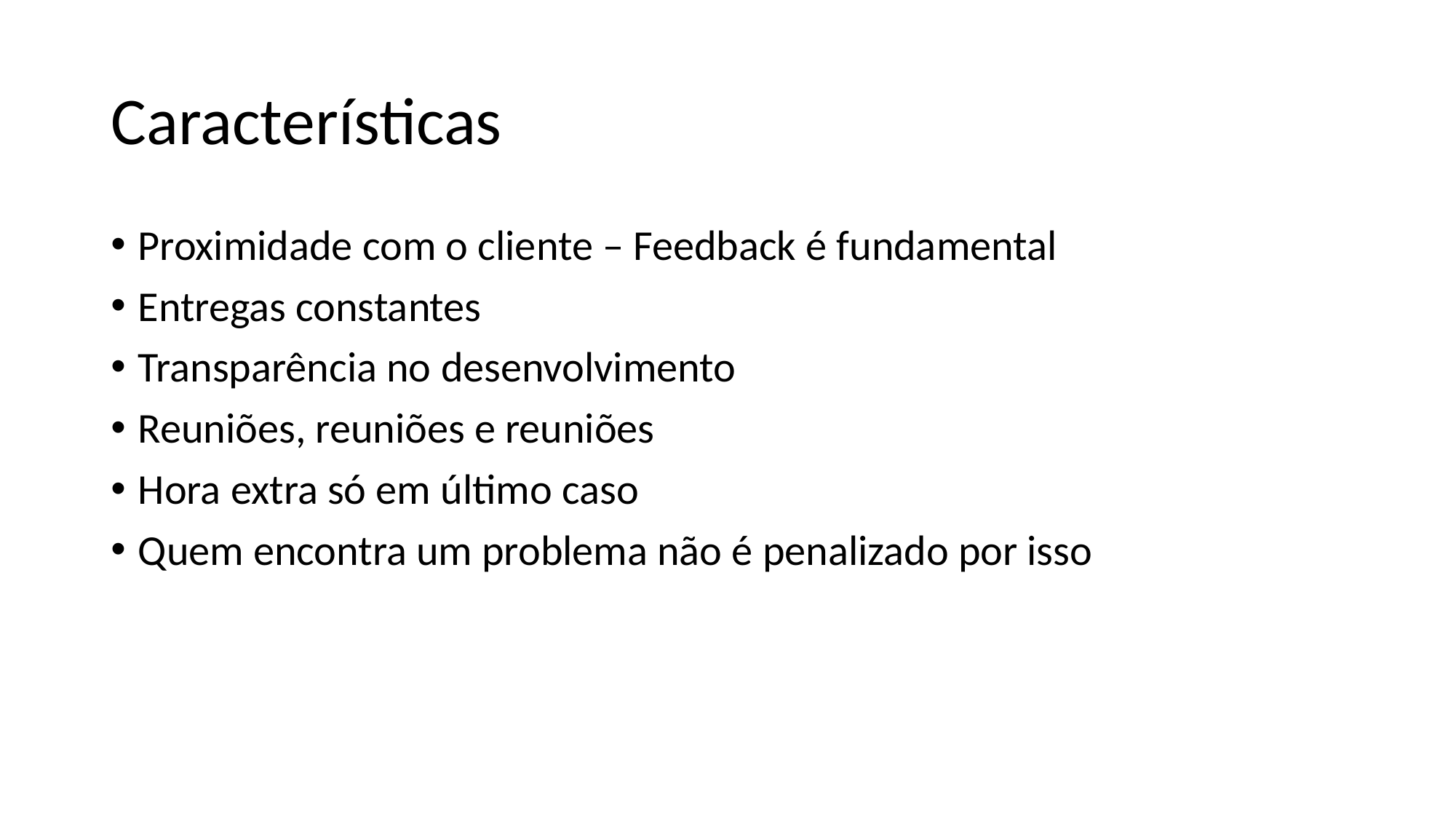

# Características
Proximidade com o cliente – Feedback é fundamental
Entregas constantes
Transparência no desenvolvimento
Reuniões, reuniões e reuniões
Hora extra só em último caso
Quem encontra um problema não é penalizado por isso